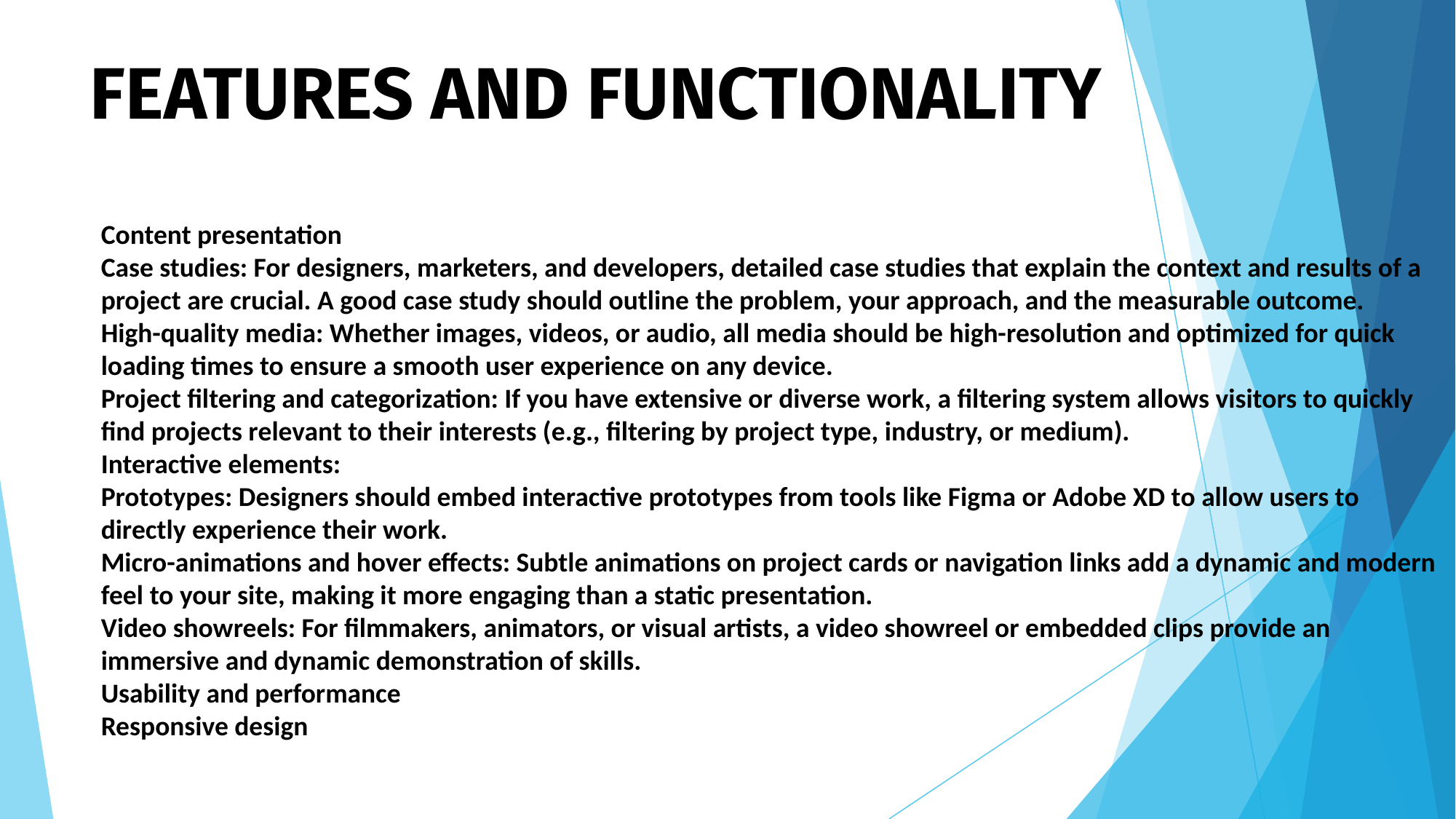

# FEATURES AND FUNCTIONALITY
Content presentation
Case studies: For designers, marketers, and developers, detailed case studies that explain the context and results of a project are crucial. A good case study should outline the problem, your approach, and the measurable outcome.
High-quality media: Whether images, videos, or audio, all media should be high-resolution and optimized for quick loading times to ensure a smooth user experience on any device.
Project filtering and categorization: If you have extensive or diverse work, a filtering system allows visitors to quickly find projects relevant to their interests (e.g., filtering by project type, industry, or medium).
Interactive elements:
Prototypes: Designers should embed interactive prototypes from tools like Figma or Adobe XD to allow users to directly experience their work.
Micro-animations and hover effects: Subtle animations on project cards or navigation links add a dynamic and modern feel to your site, making it more engaging than a static presentation.
Video showreels: For filmmakers, animators, or visual artists, a video showreel or embedded clips provide an immersive and dynamic demonstration of skills.
Usability and performance
Responsive design